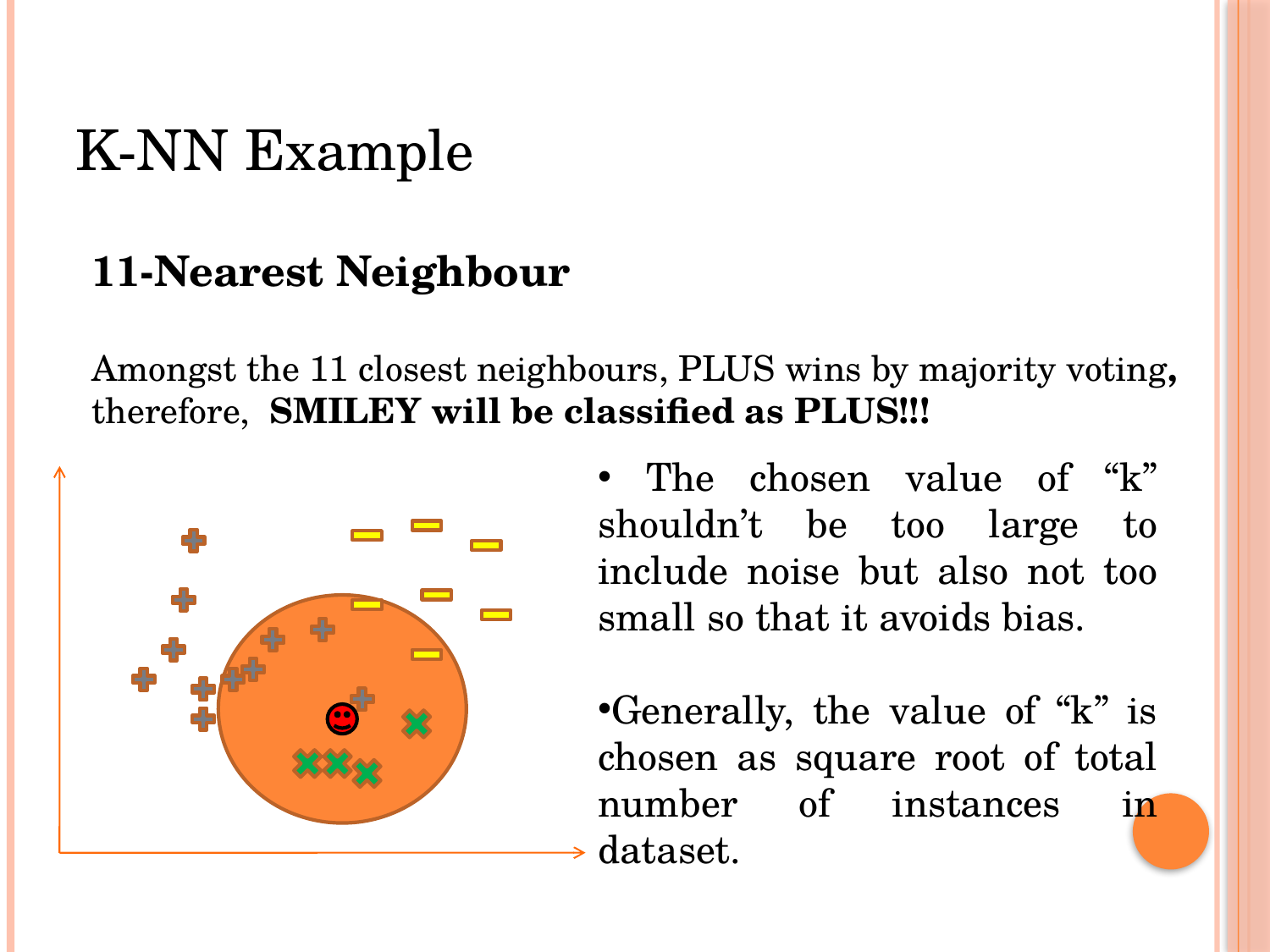

K-NN Example
11-Nearest Neighbour

Amongst the 11 closest neighbours, PLUS wins by majority voting, therefore,  SMILEY will be classified as PLUS!!!
 The chosen value of “k” shouldn’t be too large to include noise but also not too small so that it avoids bias.

Generally, the value of “k” is chosen as square root of total number of instances in dataset.